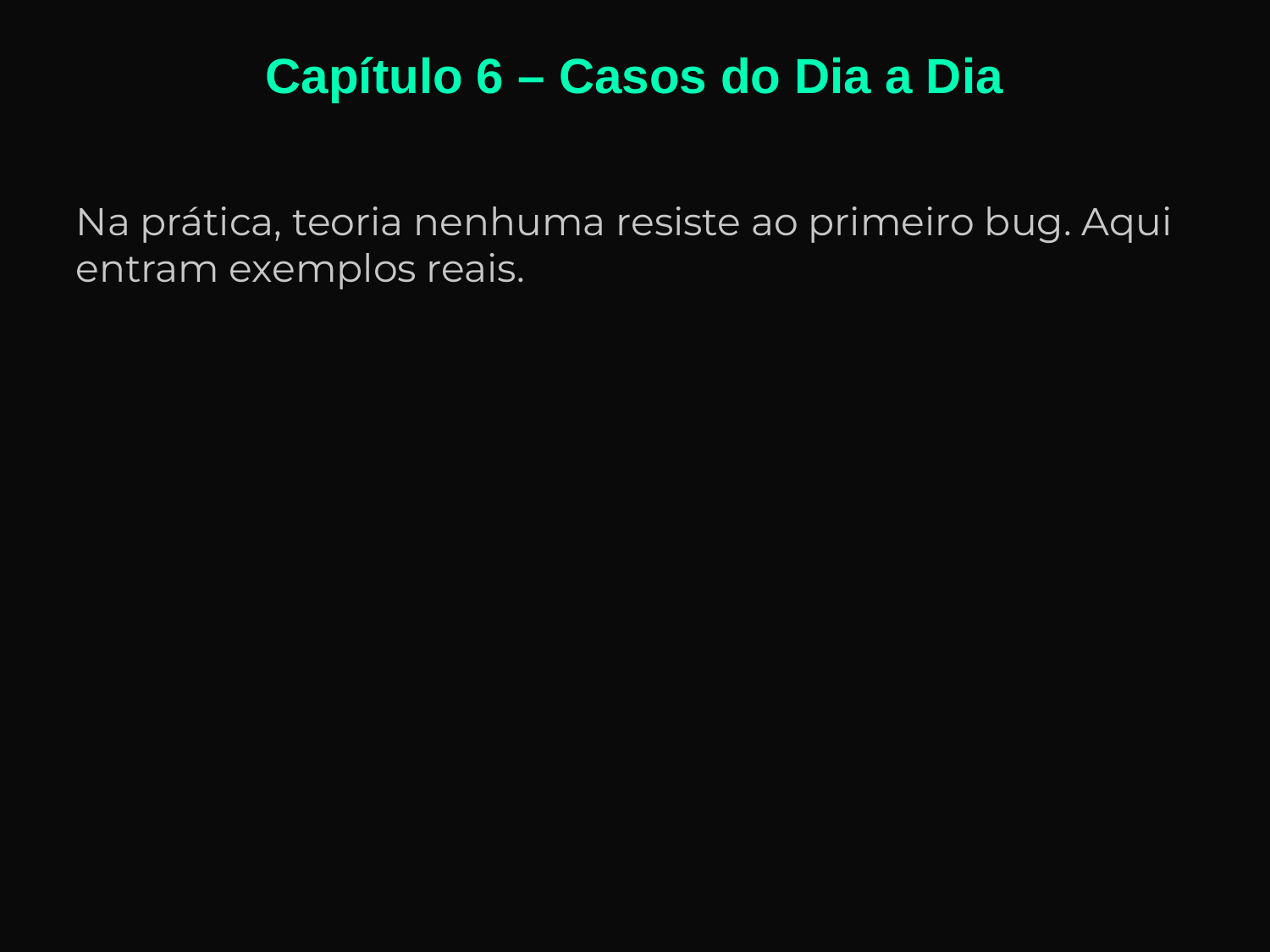

Capítulo 6 – Casos do Dia a Dia
Na prática, teoria nenhuma resiste ao primeiro bug. Aqui entram exemplos reais.